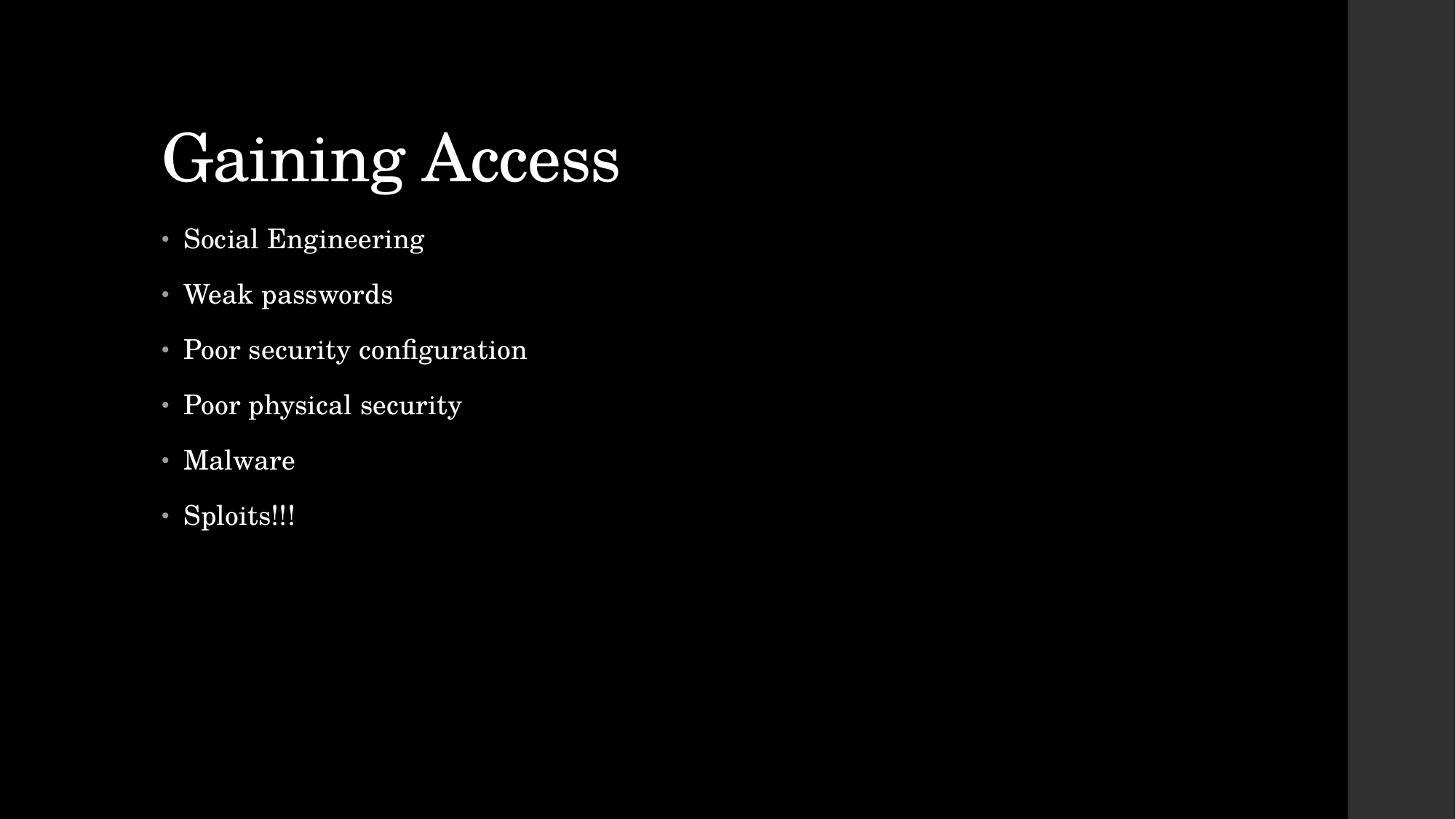

# Gaining Access
Social Engineering
Weak passwords
Poor security configuration
Poor physical security
Malware
Sploits!!!